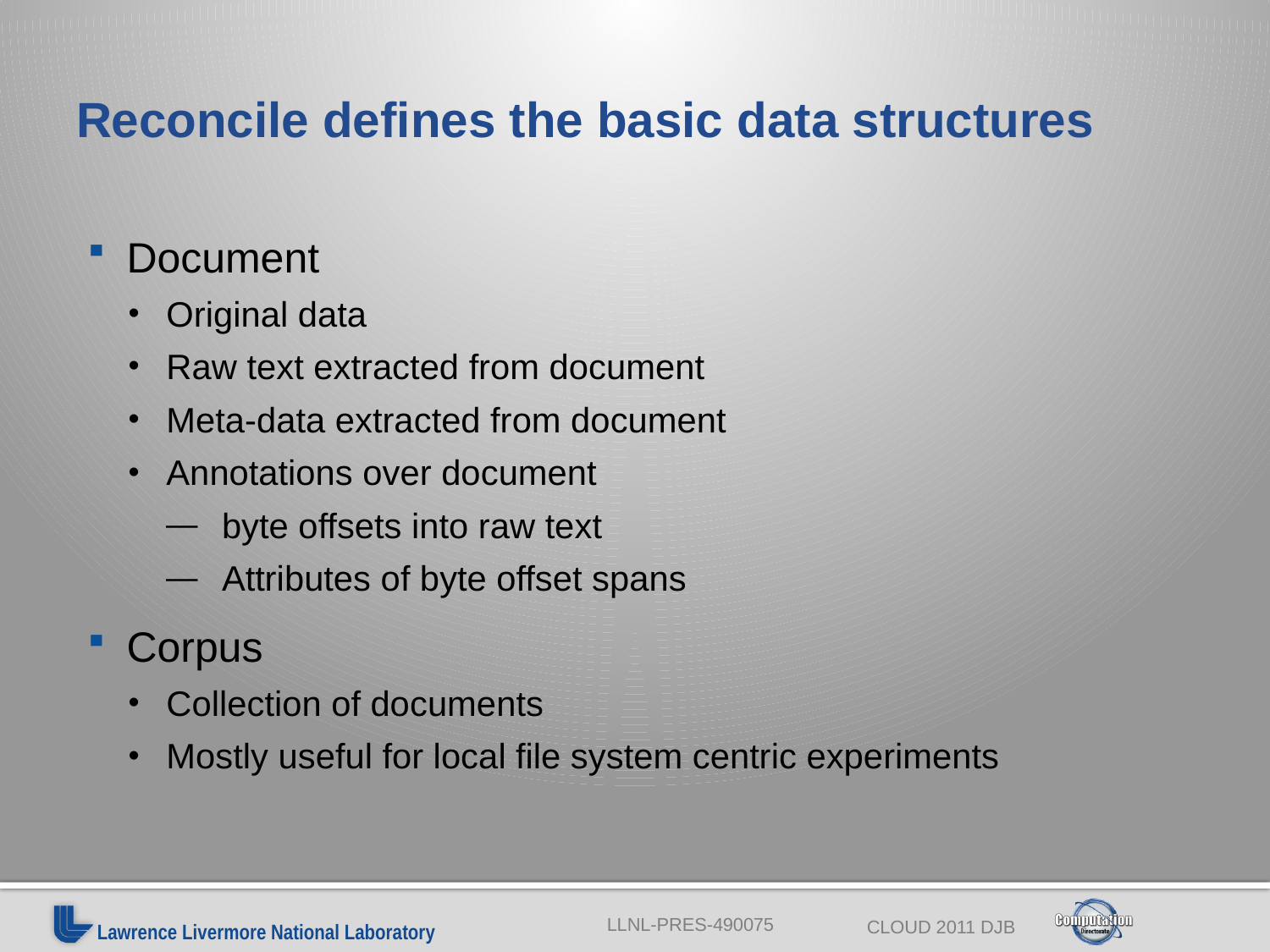

# Reconcile defines the basic data structures
Document
Original data
Raw text extracted from document
Meta-data extracted from document
Annotations over document
byte offsets into raw text
Attributes of byte offset spans
Corpus
Collection of documents
Mostly useful for local file system centric experiments